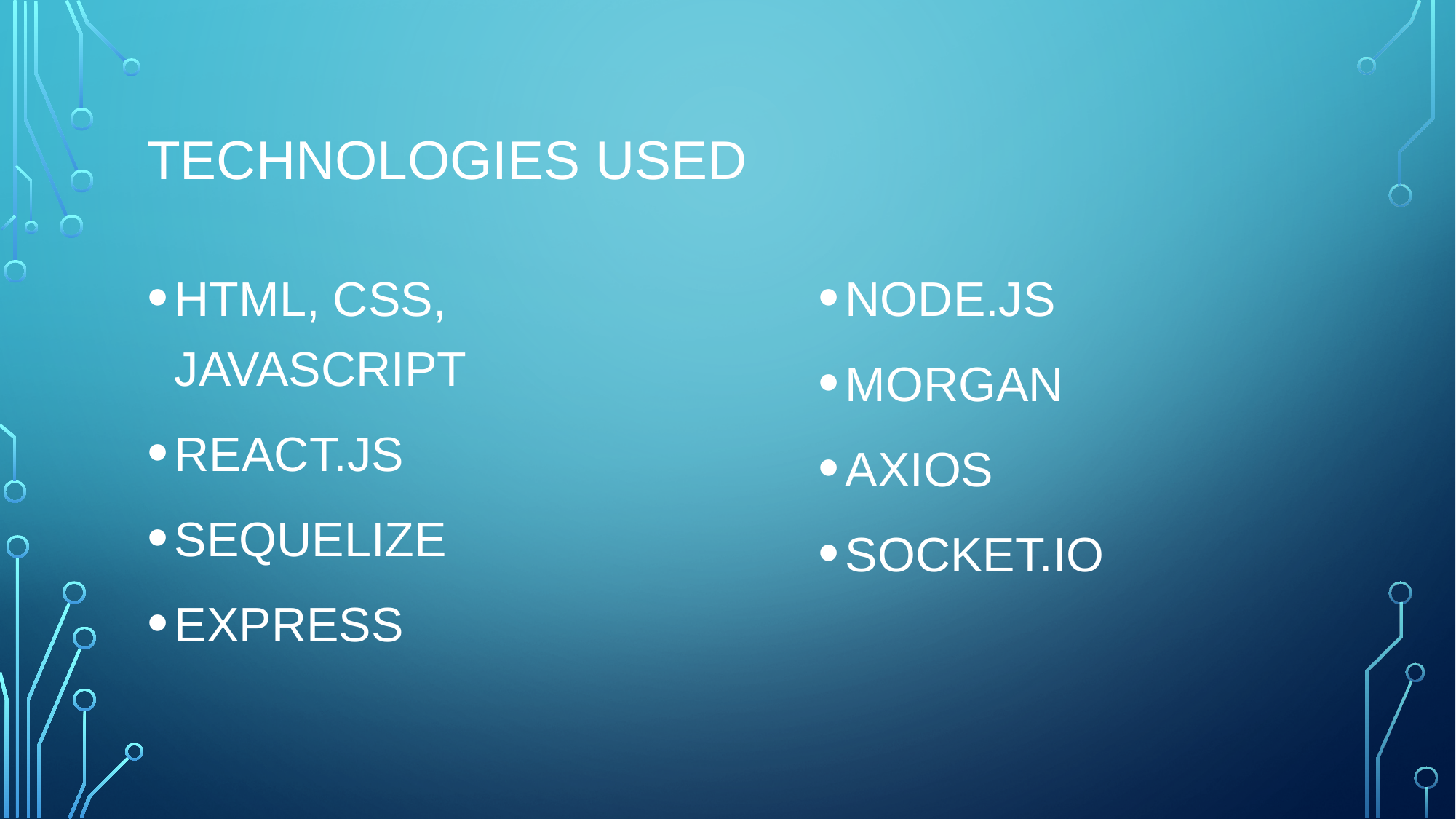

# Technologies used
HTML, CSS, JAVASCRIPT
REACT.JS
SEQUELIZE
EXPRESS
NODE.JS
MORGAN
AXIOS
SOCKET.IO